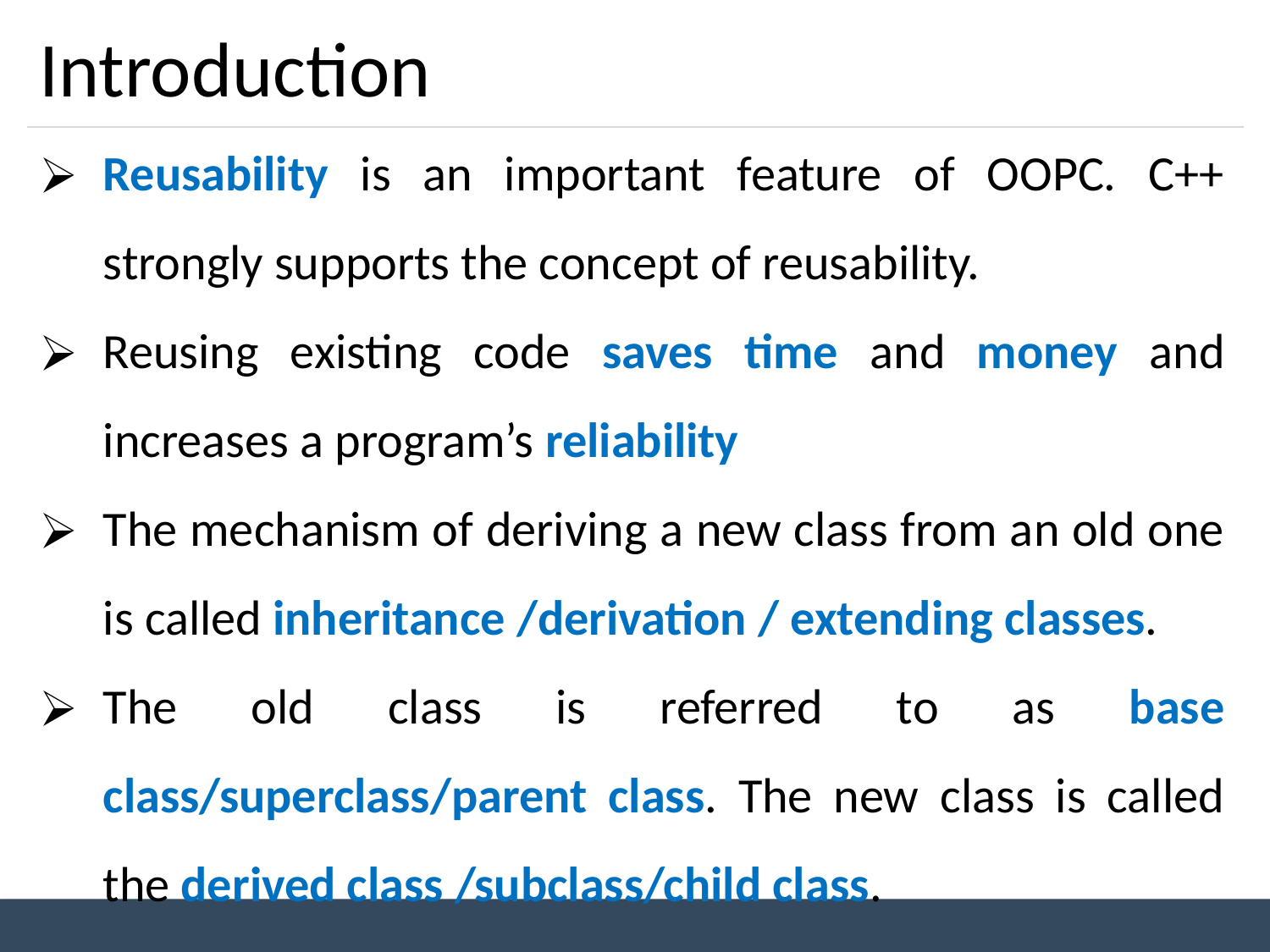

# Introduction
Reusability is an important feature of OOPC. C++ strongly supports the concept of reusability.
Reusing existing code saves time and money and increases a program’s reliability
The mechanism of deriving a new class from an old one is called inheritance /derivation / extending classes.
The old class is referred to as base class/superclass/parent class. The new class is called the derived class /subclass/child class.

1